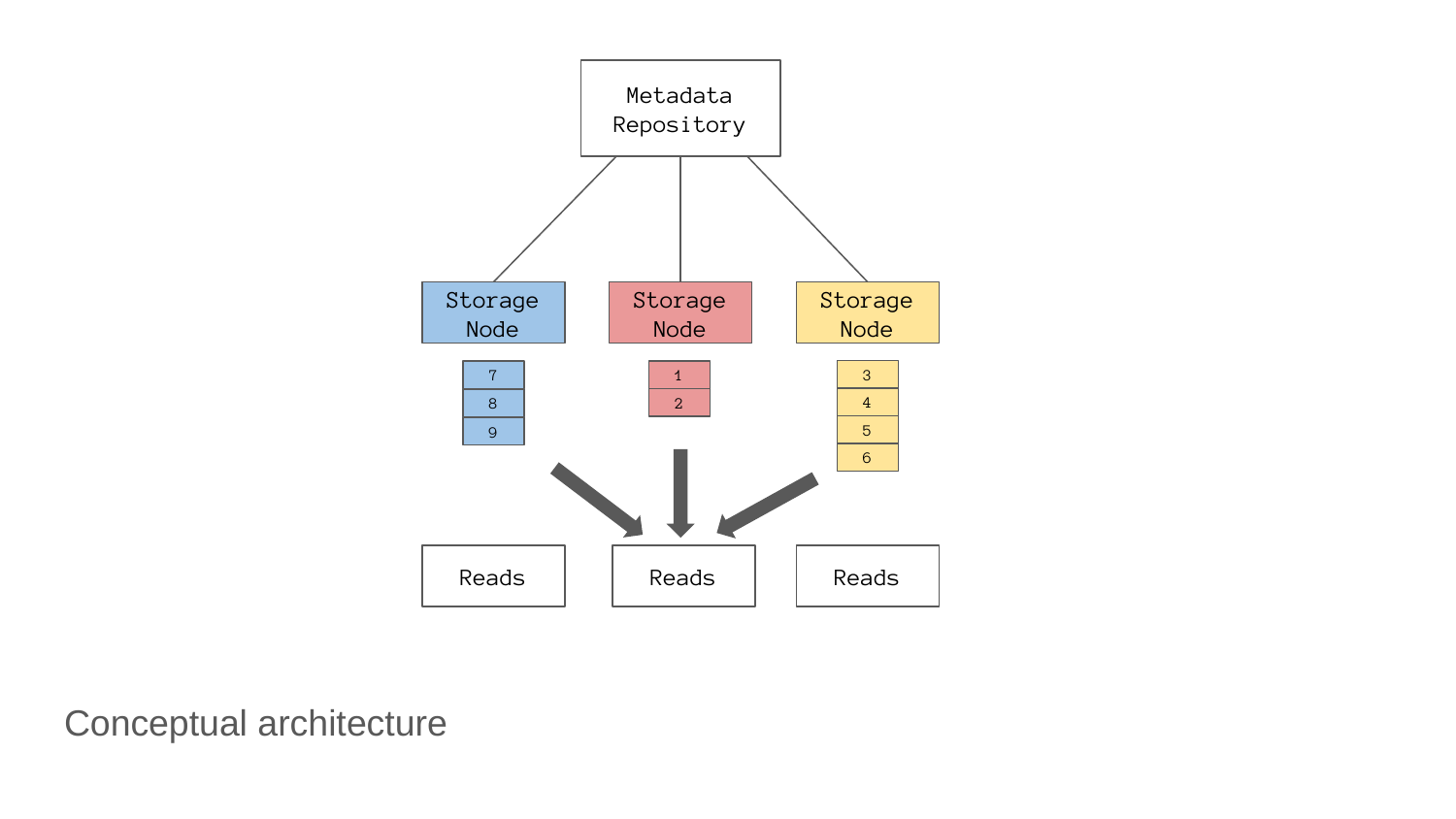

Metadata Repository
Storage Node
Storage Node
Storage Node
3
7
1
4
2
8
5
9
6

Reads
Reads
Reads
Conceptual architecture